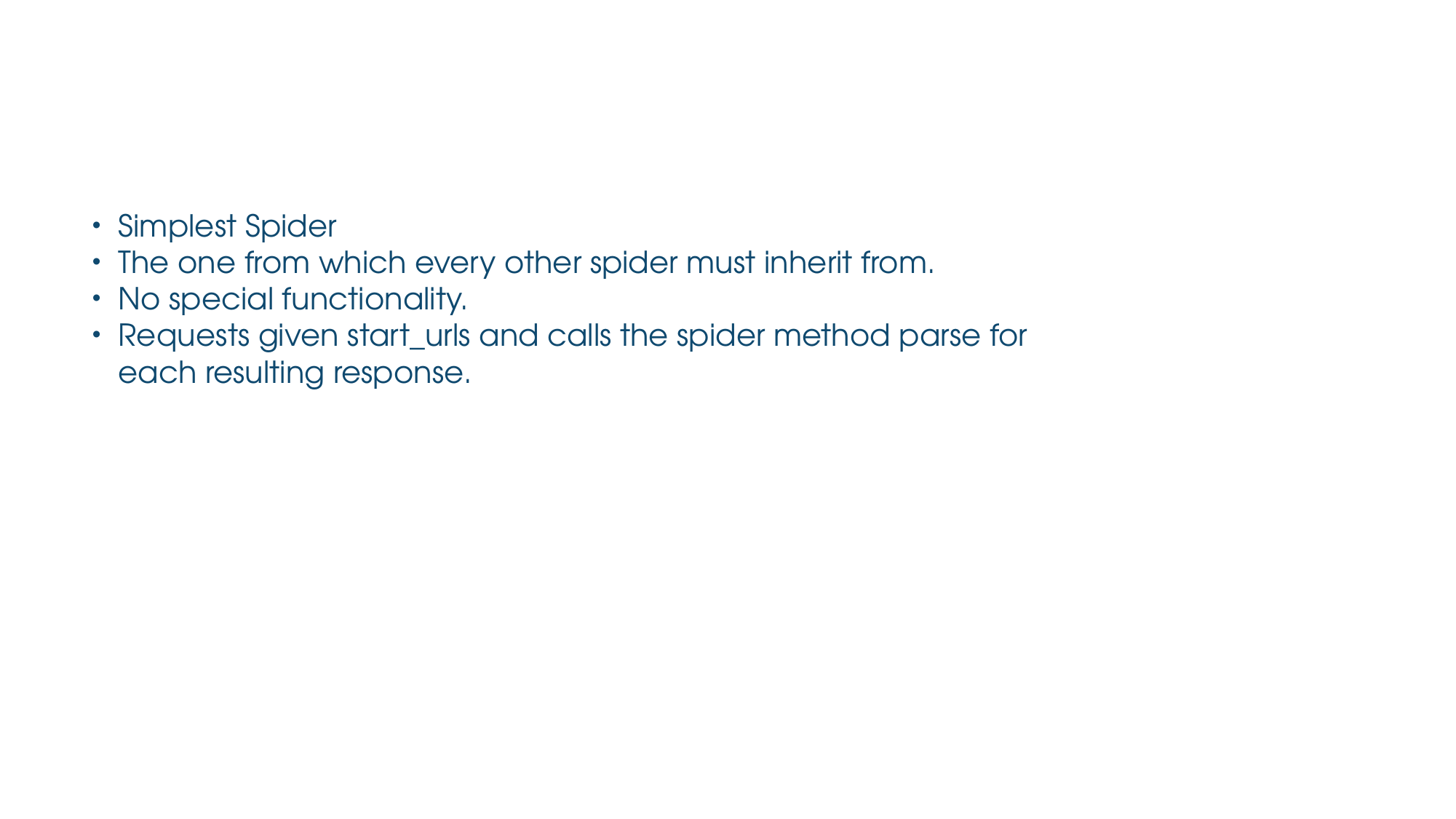

Simplest Spider
The one from which every other spider must inherit from.
No special functionality.
Requests given start_urls and calls the spider method parse for each resulting response.

BaseSpider